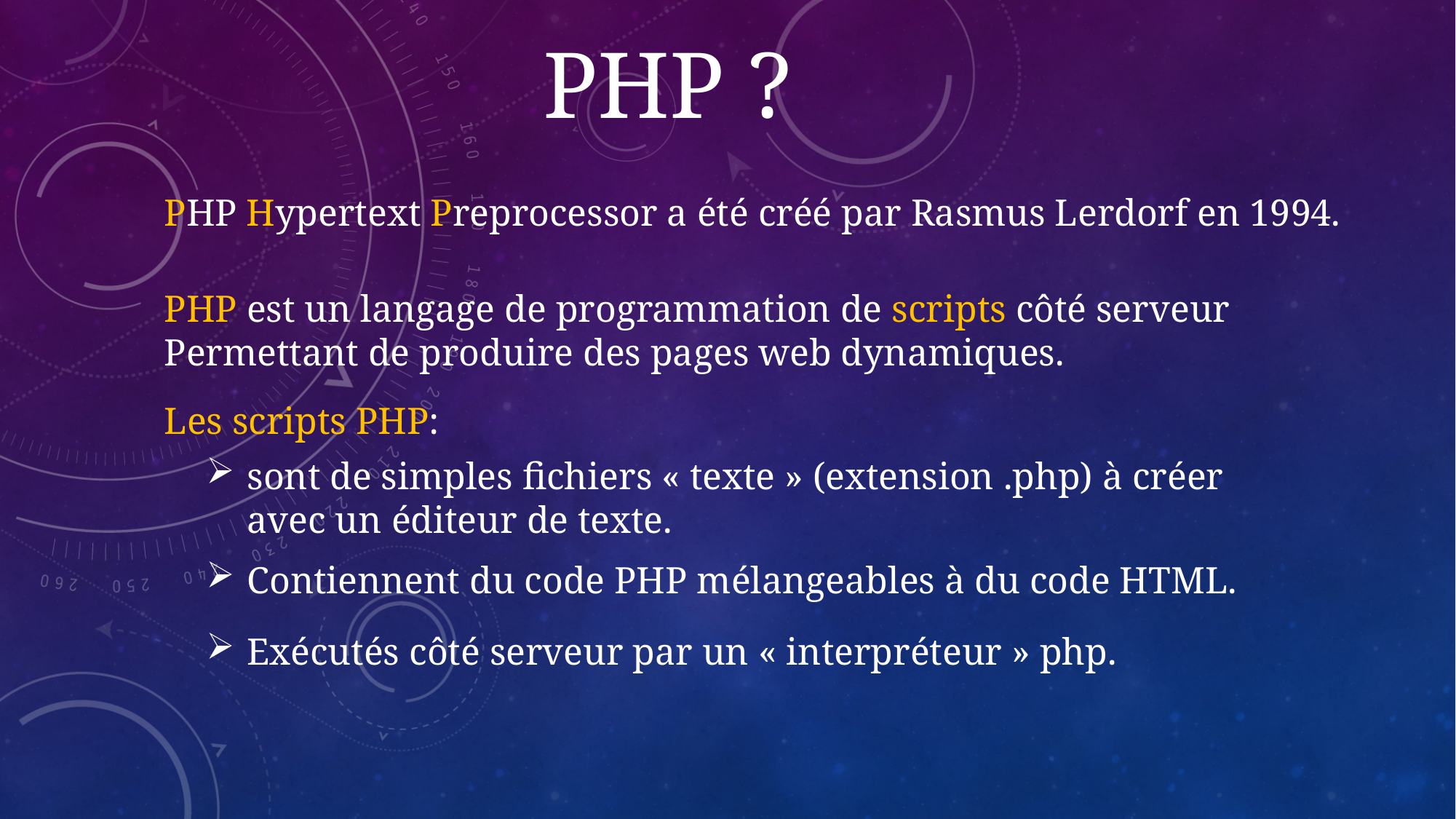

PHP ?
PHP Hypertext Preprocessor a été créé par Rasmus Lerdorf en 1994.
PHP est un langage de programmation de scripts côté serveur
Permettant de produire des pages web dynamiques.
Les scripts PHP:
sont de simples fichiers « texte » (extension .php) à créer avec un éditeur de texte.
Contiennent du code PHP mélangeables à du code HTML.
Exécutés côté serveur par un « interpréteur » php.